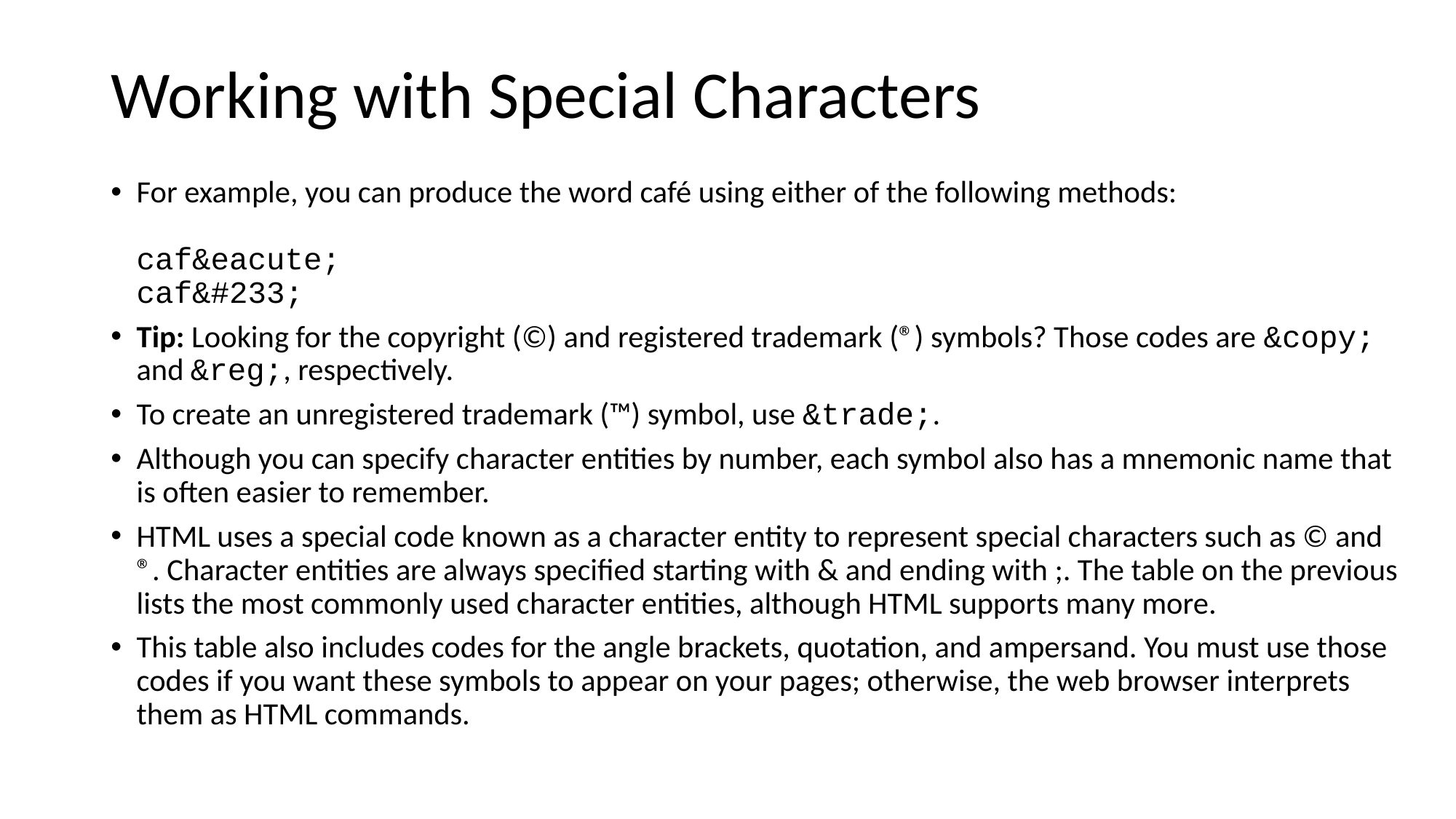

# Working with Special Characters
For example, you can produce the word café using either of the following methods:
caf&eacute;
caf&#233;
Tip: Looking for the copyright (©) and registered trademark (®) symbols? Those codes are &copy; and &reg;, respectively.
To create an unregistered trademark (™) symbol, use &trade;.
Although you can specify character entities by number, each symbol also has a mnemonic name that is often easier to remember.
HTML uses a special code known as a character entity to represent special characters such as © and ®. Character entities are always specified starting with & and ending with ;. The table on the previous lists the most commonly used character entities, although HTML supports many more.
This table also includes codes for the angle brackets, quotation, and ampersand. You must use those codes if you want these symbols to appear on your pages; otherwise, the web browser interprets them as HTML commands.